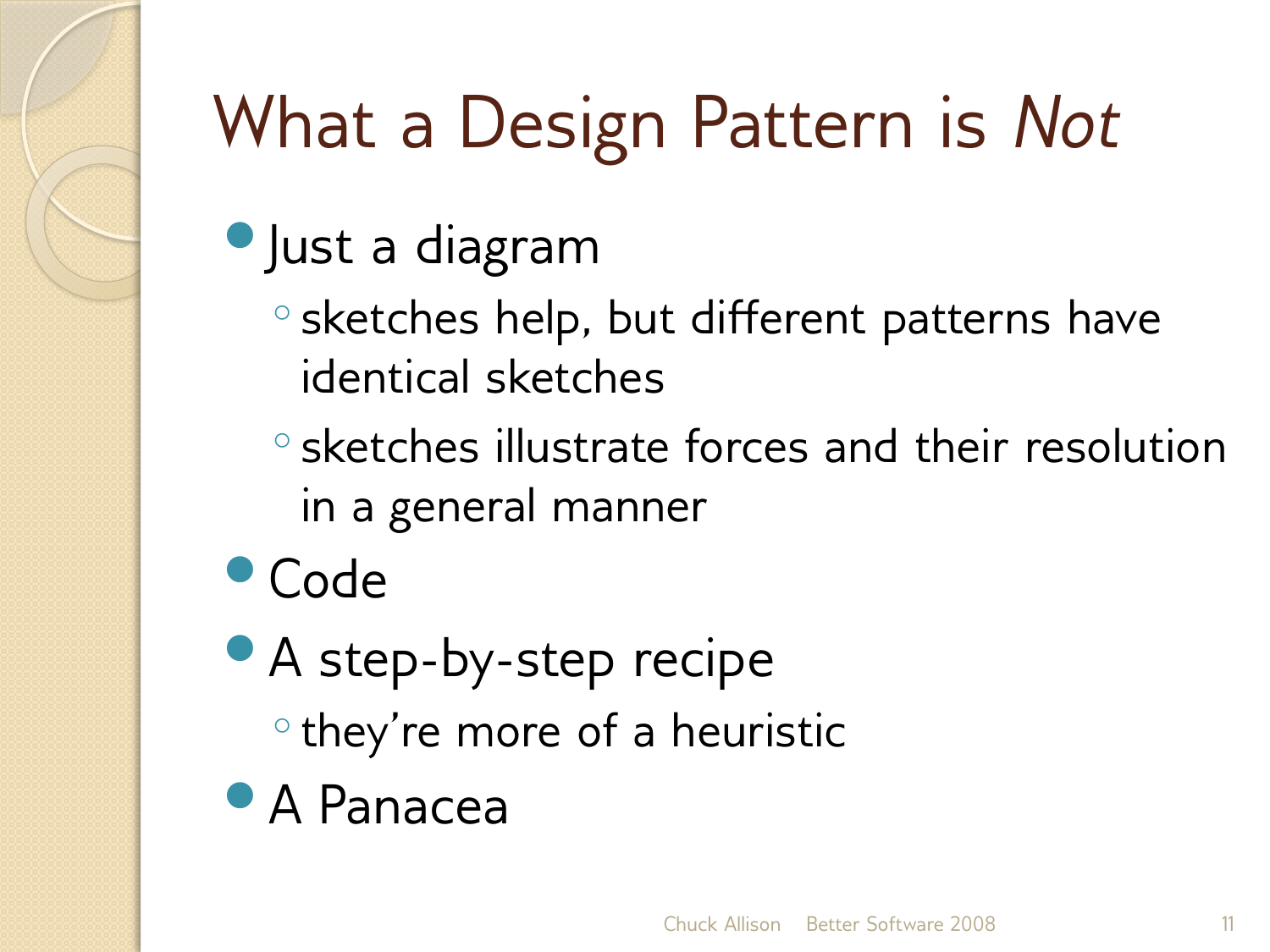

# What a Design Pattern is Not
Just a diagram
sketches help, but different patterns have identical sketches
sketches illustrate forces and their resolution in a general manner
Code
A step-by-step recipe
they’re more of a heuristic
A Panacea
Chuck Allison
Better Software 2008
11